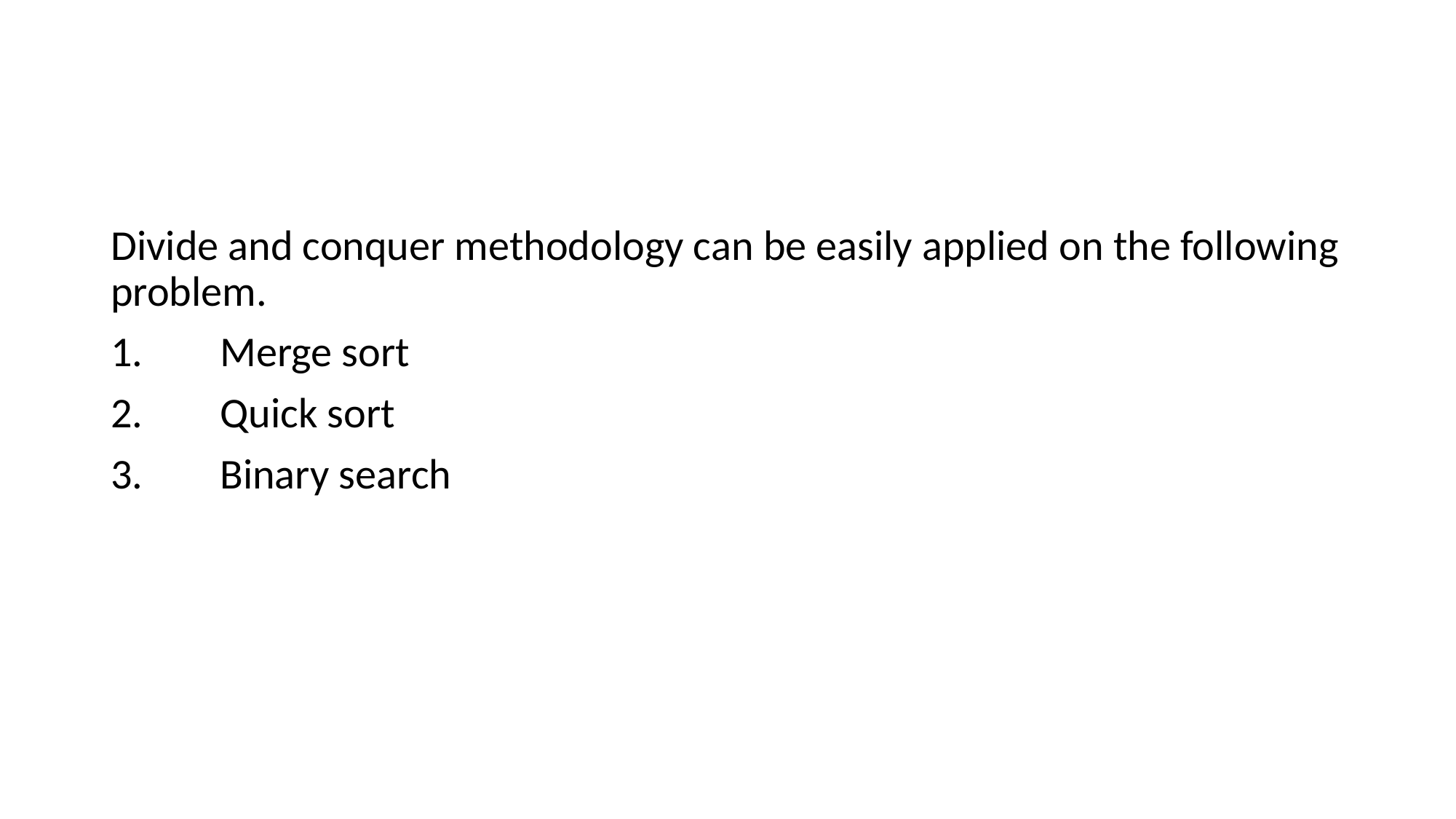

#
Divide and conquer methodology can be easily applied on the following problem.
1.	Merge sort
2.	Quick sort
3.	Binary search